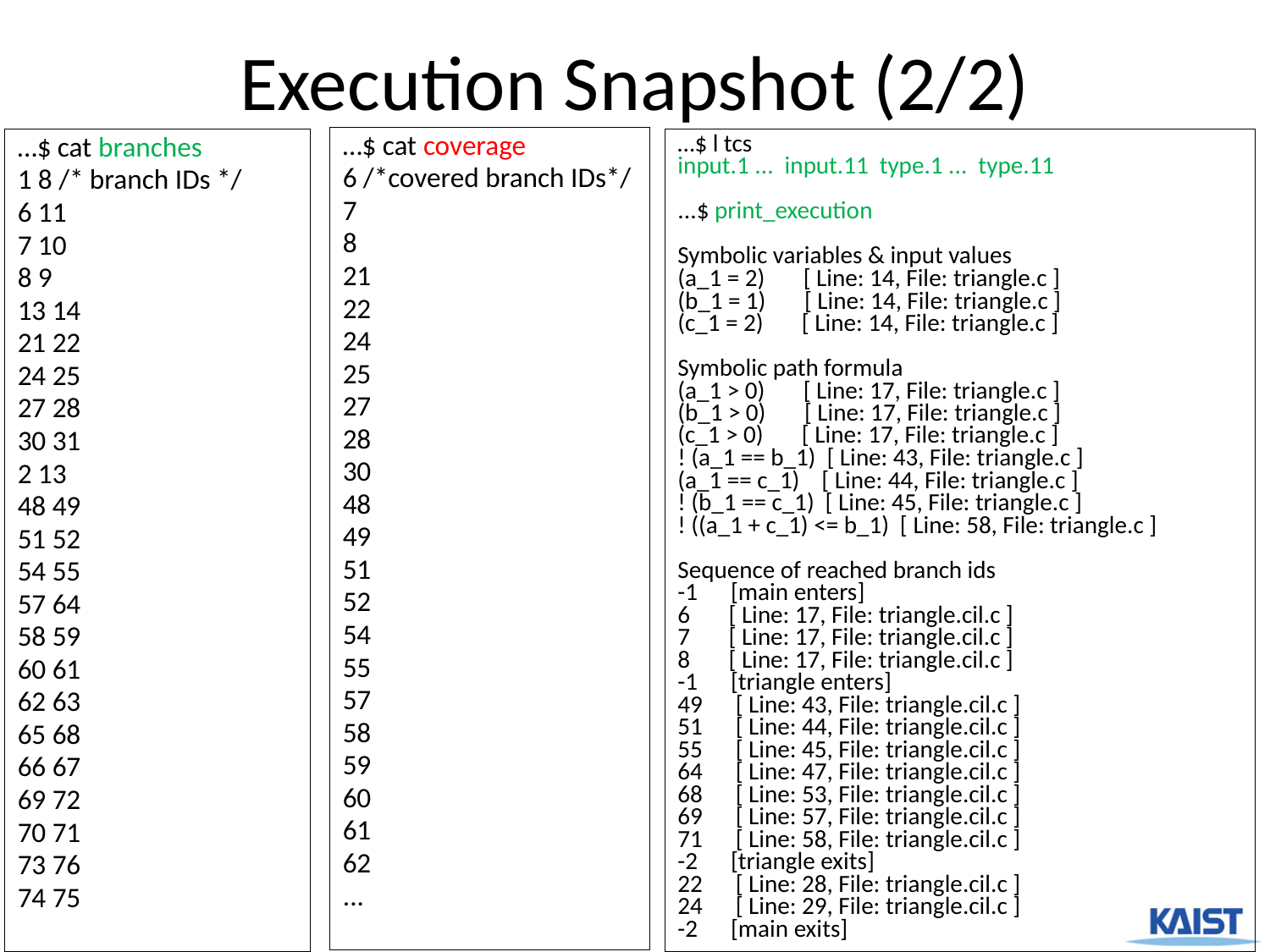

# Execution Snapshot (2/2)
…$ cat coverage
6 /*covered branch IDs*/
7
8
21
22
24
25
27
28
30
48
49
51
52
54
55
57
58
59
60
61
62
...
…$ cat branches
1 8 /* branch IDs */
6 11
7 10
8 9
13 14
21 22
24 25
27 28
30 31
2 13
48 49
51 52
54 55
57 64
58 59
60 61
62 63
65 68
66 67
69 72
70 71
73 76
74 75
…$ l tcs
input.1 ...  input.11  type.1 ...  type.11

...$ print_execution

Symbolic variables & input values
(a_1 = 2)       [ Line: 14, File: triangle.c ]
(b_1 = 1)       [ Line: 14, File: triangle.c ]
(c_1 = 2)       [ Line: 14, File: triangle.c ]

Symbolic path formula
(a_1 > 0)       [ Line: 17, File: triangle.c ]
(b_1 > 0)       [ Line: 17, File: triangle.c ]
(c_1 > 0)       [ Line: 17, File: triangle.c ]
! (a_1 == b_1)  [ Line: 43, File: triangle.c ]
(a_1 == c_1)    [ Line: 44, File: triangle.c ]
! (b_1 == c_1)  [ Line: 45, File: triangle.c ]
! ((a_1 + c_1) <= b_1)  [ Line: 58, File: triangle.c ]

Sequence of reached branch ids
-1      [main enters]
6       [ Line: 17, File: triangle.cil.c ]
7       [ Line: 17, File: triangle.cil.c ]
8       [ Line: 17, File: triangle.cil.c ]
-1      [triangle enters]
49      [ Line: 43, File: triangle.cil.c ]
51      [ Line: 44, File: triangle.cil.c ]
55      [ Line: 45, File: triangle.cil.c ]
64      [ Line: 47, File: triangle.cil.c ]
68      [ Line: 53, File: triangle.cil.c ]
69      [ Line: 57, File: triangle.cil.c ]
71      [ Line: 58, File: triangle.cil.c ]
-2      [triangle exits]
22      [ Line: 28, File: triangle.cil.c ]
24      [ Line: 29, File: triangle.cil.c ]
-2      [main exits]